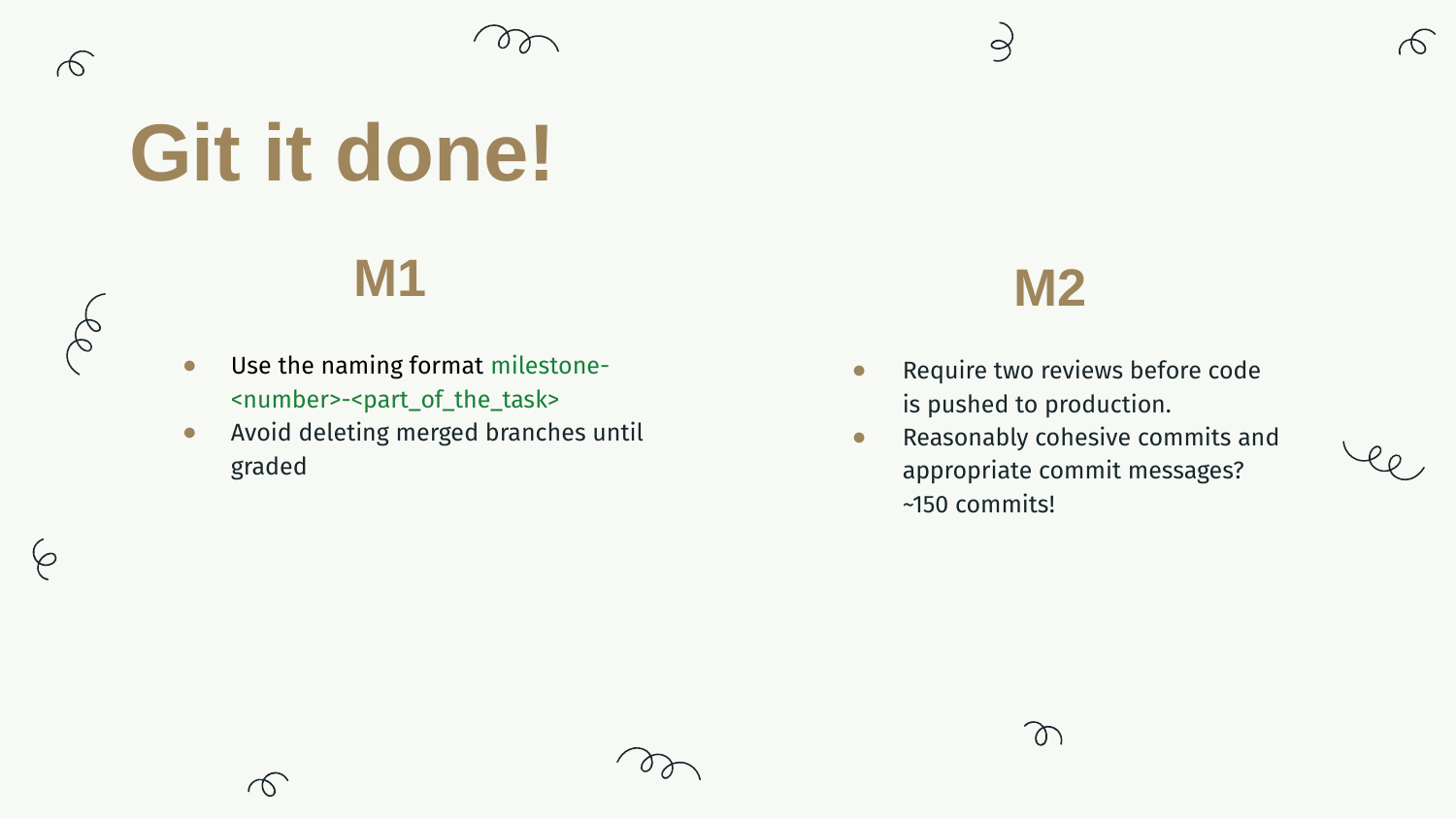

# Git it done!
M1
M2
Use the naming format milestone-<number>-<part_of_the_task>
Avoid deleting merged branches until graded
Require two reviews before code is pushed to production.
Reasonably cohesive commits and appropriate commit messages? ~150 commits!